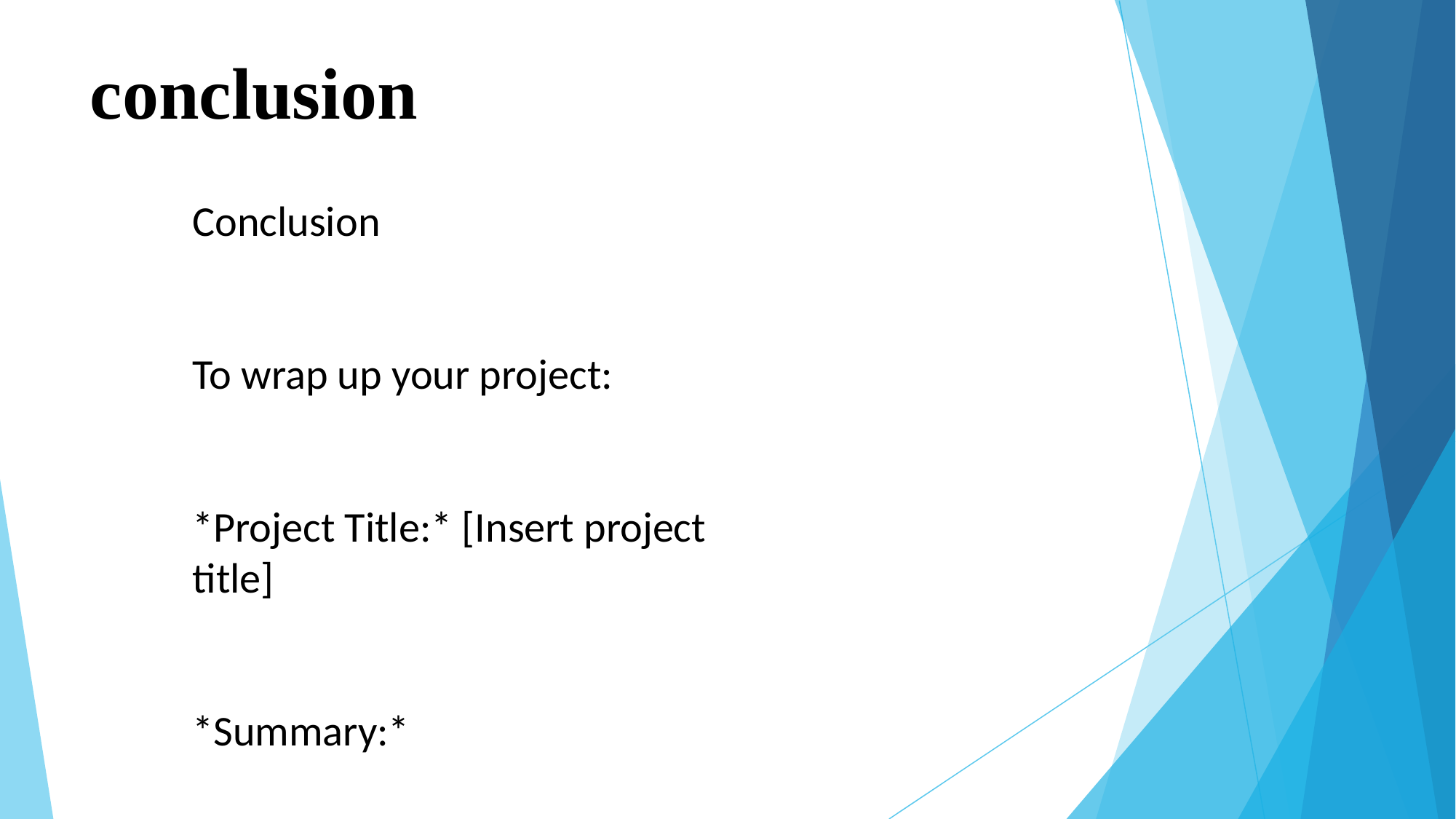

# conclusion
Conclusion

To wrap up your project:

*Project Title:* [Insert project title]

*Summary:*

[Briefly summarize the project, highlighting key objectives, methodologies, and outcomes]

*Key Findings:*

1. [Main discovery 1]
2. [Main discovery 2]
3. [Main discovery 3]

*Implications and Recommendations:*

[Discuss the significance and potential applications of your findings, and provide actionable suggestions]

*Limitations and Future Work:*

[Acknowledge constraints, suggest areas for improvement, and outline potential future research directions]

*Final Thoughts:*

[Offer concluding remarks, highlighting the project's value and potential impact]

*Next Steps:*

[Outline concrete actions to build upon the project's results]

Example:

Conclusion:

*Project Title:* AI-Powered Predictive Maintenance

*Summary:*

This project explored AI-driven predictive maintenance, reducing equipment downtime by 25%.

*Key Findings:*

1. Effective prediction of equipment failures
2. Improved maintenance scheduling
3. Successful integration with existing workflows

*Implications and Recommendations:*

1. Industry-wide implementation for increased productivity
2. Regular model updates and monitoring
3. Exploration of transfer learning applications

*Limitations and Future Work:*

1. Data quality improvement
2. Generalizability to other industries
3. Investigating explainability and transparency

*Final Thoughts:*

AI-powered predictive maintenance demonstrates significant potential for industry transformation.

*Next Steps:*

1. Collaborate with industry partners for large-scale implementation
2. Develop transfer learning capabilities
3. Investigate applications in related fields

Please fill in the template with your project details.

Or provide:

1. Project objectives
2. Methodologies used
3. Key results and findings
4. Implications and recommendations
5. Limitations and future work

I'll assist in crafting a concise and impactful conclusion.